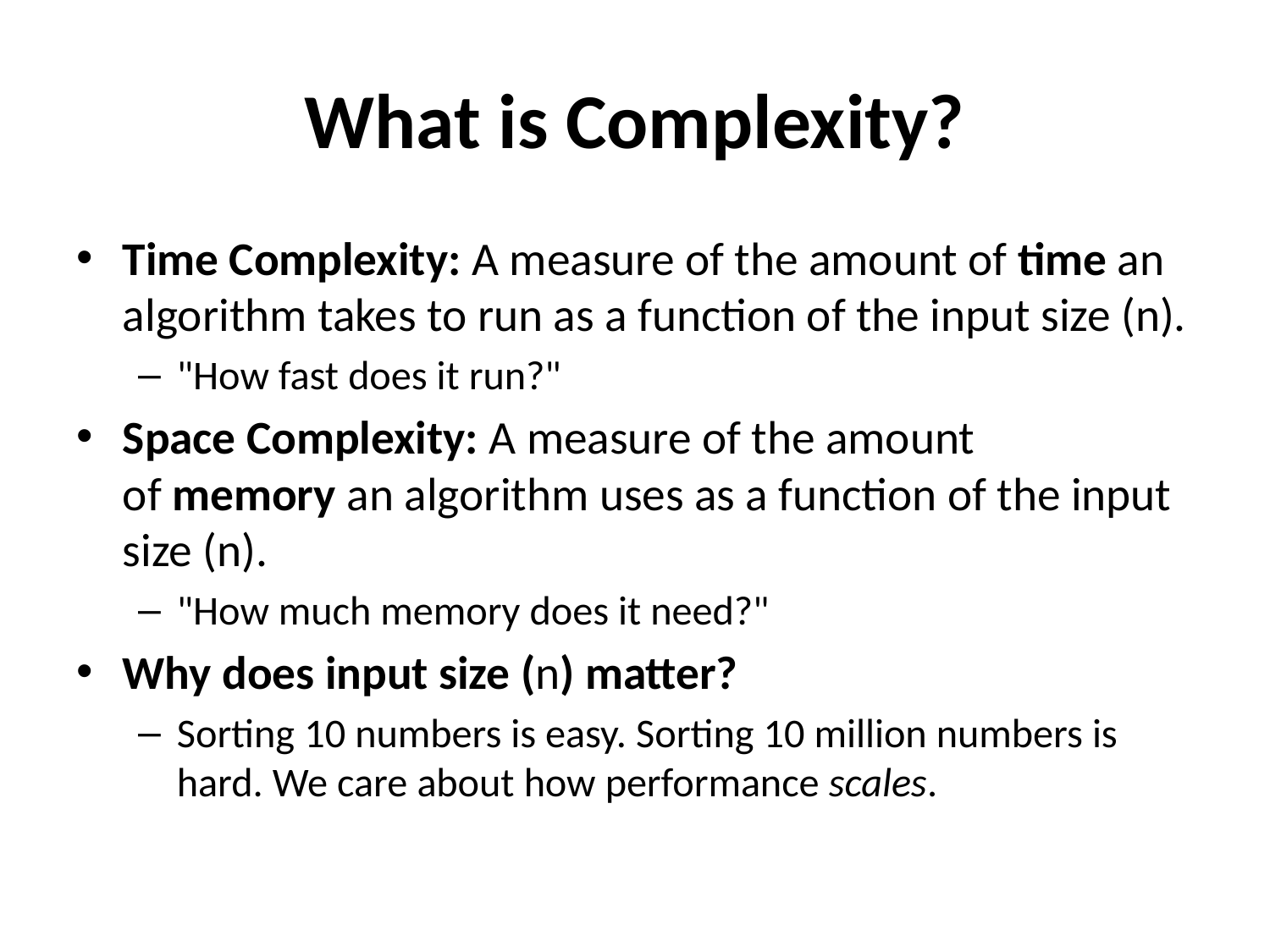

# What is Complexity?
Time Complexity: A measure of the amount of time an algorithm takes to run as a function of the input size (n).
"How fast does it run?"
Space Complexity: A measure of the amount of memory an algorithm uses as a function of the input size (n).
"How much memory does it need?"
Why does input size (n) matter?
Sorting 10 numbers is easy. Sorting 10 million numbers is hard. We care about how performance scales.